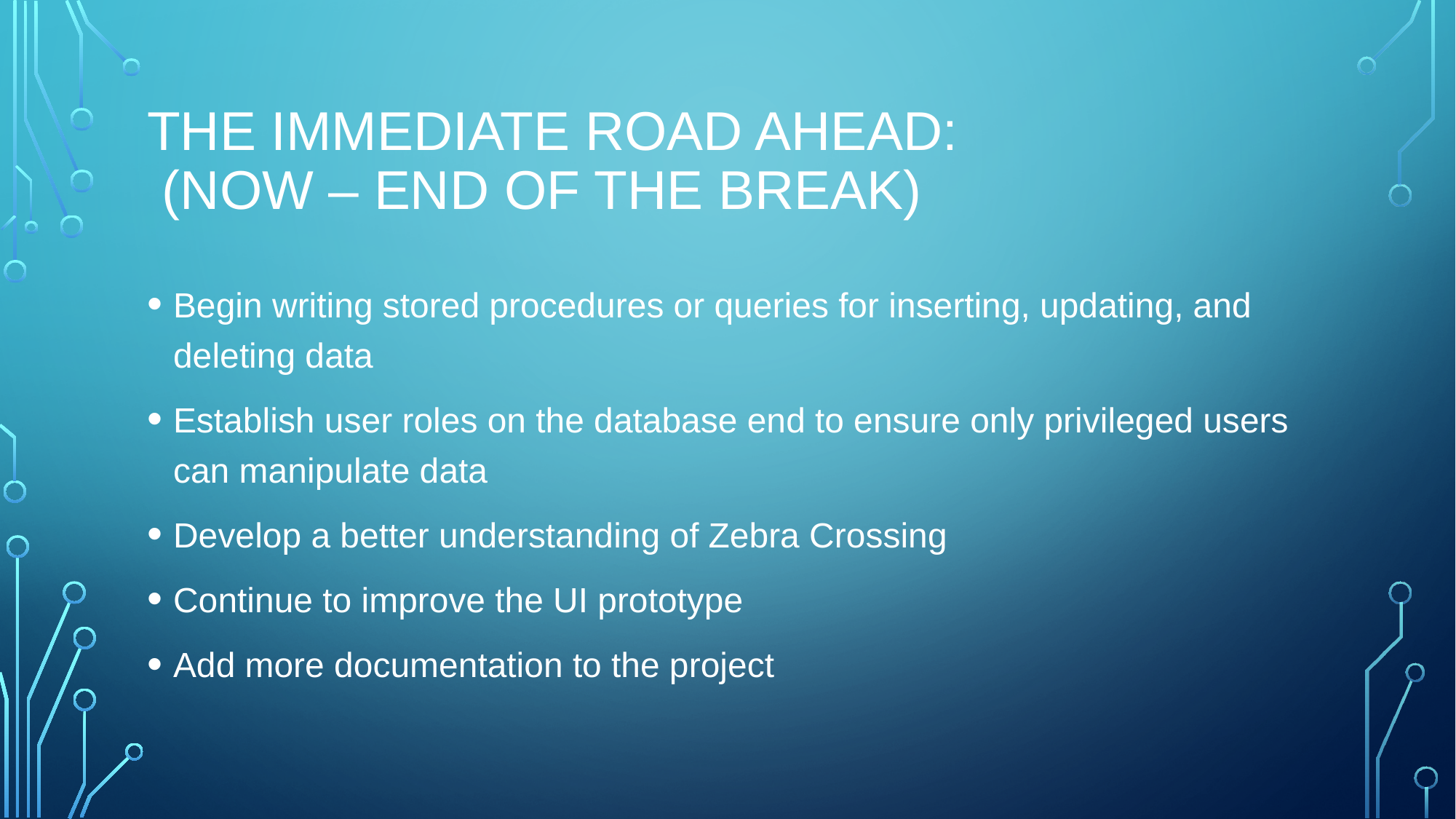

# The immediate Road ahead: (now – end of the break)
Begin writing stored procedures or queries for inserting, updating, and deleting data
Establish user roles on the database end to ensure only privileged users can manipulate data
Develop a better understanding of Zebra Crossing
Continue to improve the UI prototype
Add more documentation to the project